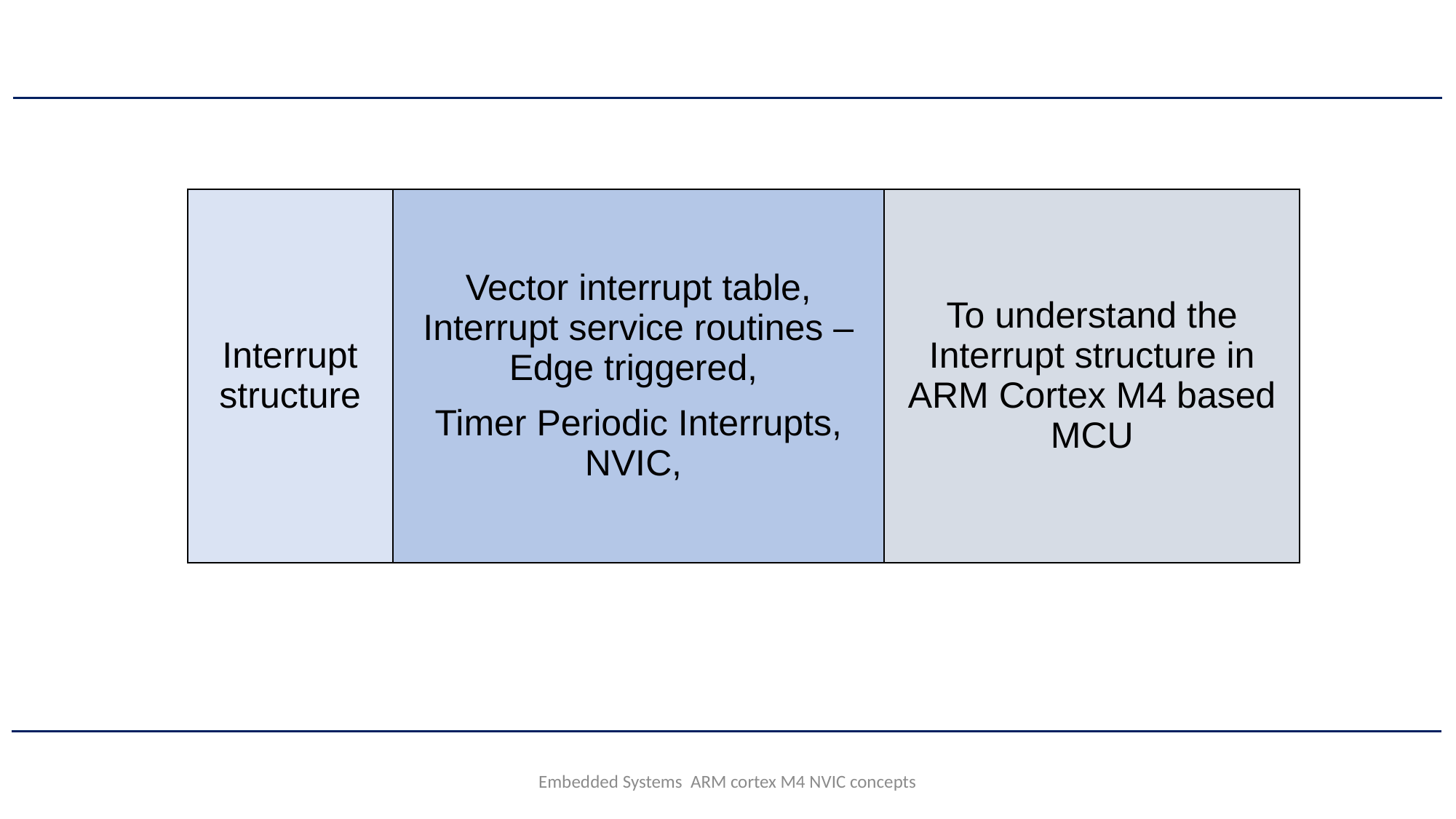

| Interrupt structure | Vector interrupt table, Interrupt service routines – Edge triggered, Timer Periodic Interrupts, NVIC, | To understand the Interrupt structure in ARM Cortex M4 based MCU |
| --- | --- | --- |
Embedded Systems  ARM cortex M4 NVIC concepts